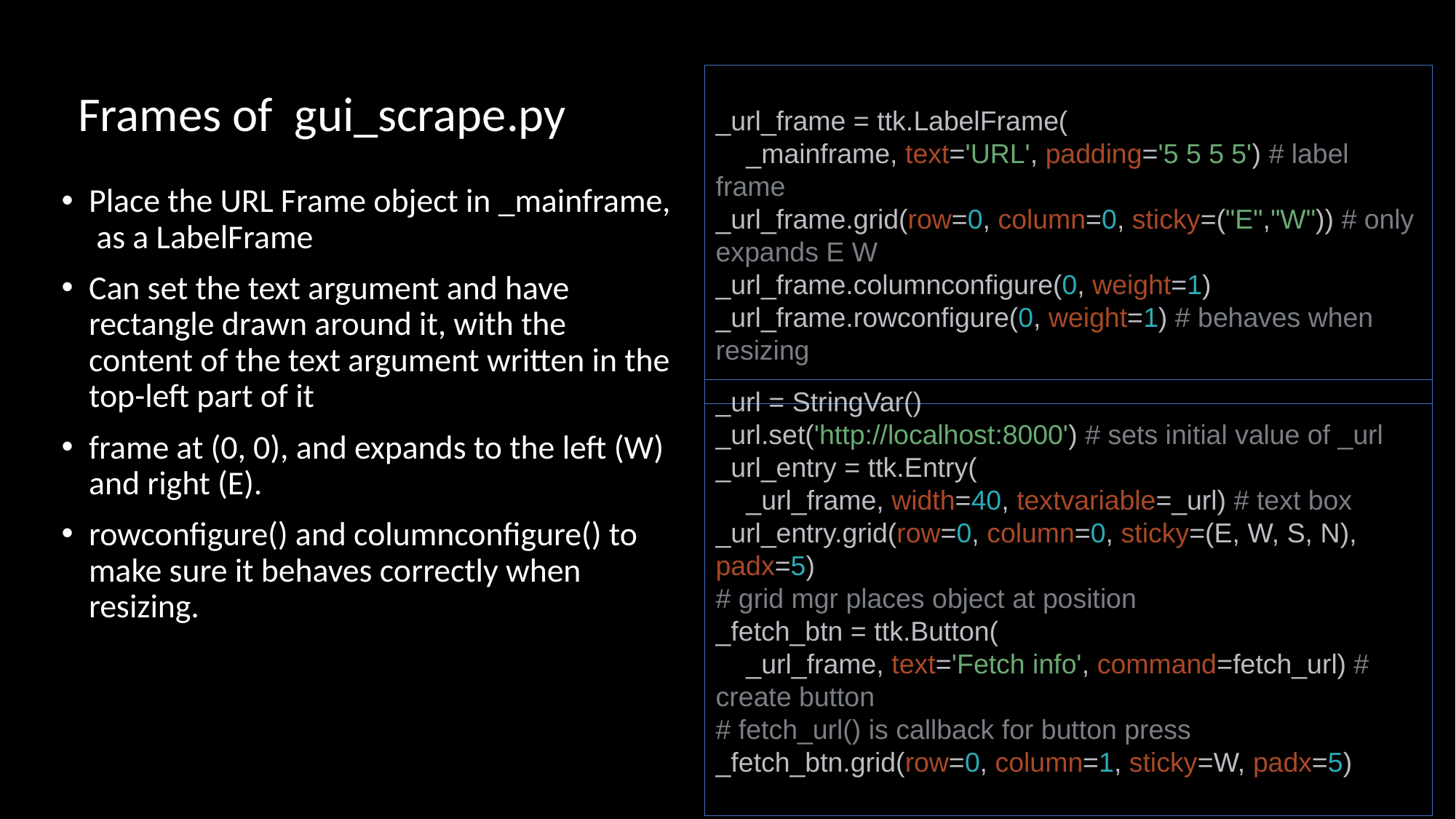

# Frames of  gui_scrape.py
_url_frame = ttk.LabelFrame(
    _mainframe, text='URL', padding='5 5 5 5') # label frame
_url_frame.grid(row=0, column=0, sticky=("E","W")) # only expands E W
_url_frame.columnconfigure(0, weight=1)
_url_frame.rowconfigure(0, weight=1) # behaves when resizing
Place the URL Frame object in _mainframe,  as a LabelFrame
Can set the text argument and have rectangle drawn around it, with the content of the text argument written in the top-left part of it
frame at (0, 0), and expands to the left (W) and right (E).
rowconfigure() and columnconfigure() to make sure it behaves correctly when resizing.
_url = StringVar()
_url.set('http://localhost:8000') # sets initial value of _url
_url_entry = ttk.Entry(
    _url_frame, width=40, textvariable=_url) # text box
_url_entry.grid(row=0, column=0, sticky=(E, W, S, N), padx=5)
# grid mgr places object at position
_fetch_btn = ttk.Button(
    _url_frame, text='Fetch info', command=fetch_url) # create button
# fetch_url() is callback for button press
_fetch_btn.grid(row=0, column=1, sticky=W, padx=5)